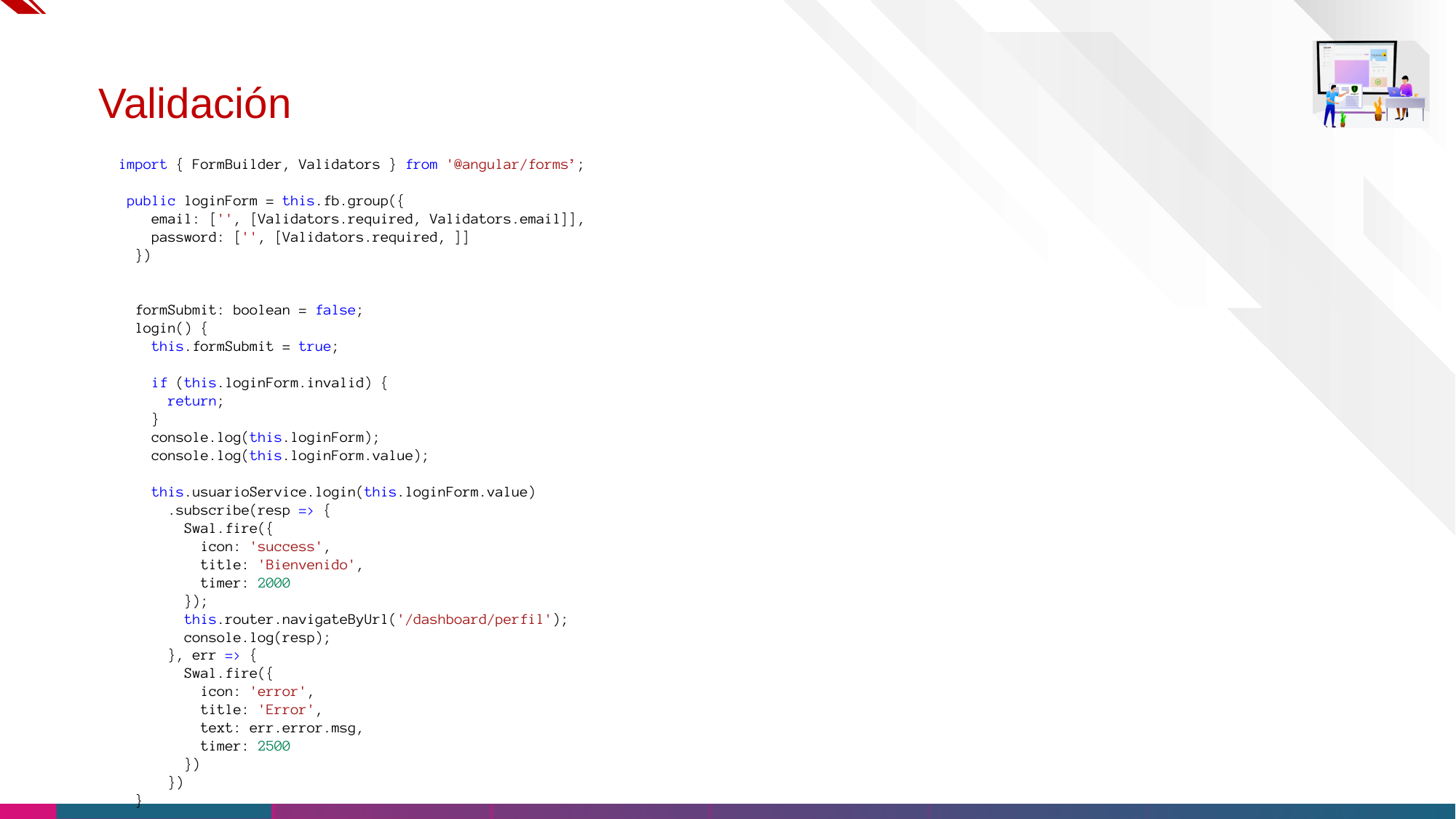

# Validación
import { FormBuilder, Validators } from '@angular/forms’;

 public loginForm = this.fb.group({
    email: ['', [Validators.required, Validators.email]],
    password: ['', [Validators.required, ]]
  })

  formSubmit: boolean = false;
  login() {
    this.formSubmit = true;
    if (this.loginForm.invalid) {
      return;
    }
    console.log(this.loginForm);
    console.log(this.loginForm.value);
    this.usuarioService.login(this.loginForm.value)
      .subscribe(resp => {
        Swal.fire({
          icon: 'success',
          title: 'Bienvenido',
          timer: 2000
        });
        this.router.navigateByUrl('/dashboard/perfil');
        console.log(resp);
      }, err => {
        Swal.fire({
          icon: 'error',
          title: 'Error',
          text: err.error.msg,
          timer: 2500
        })
      })
  }